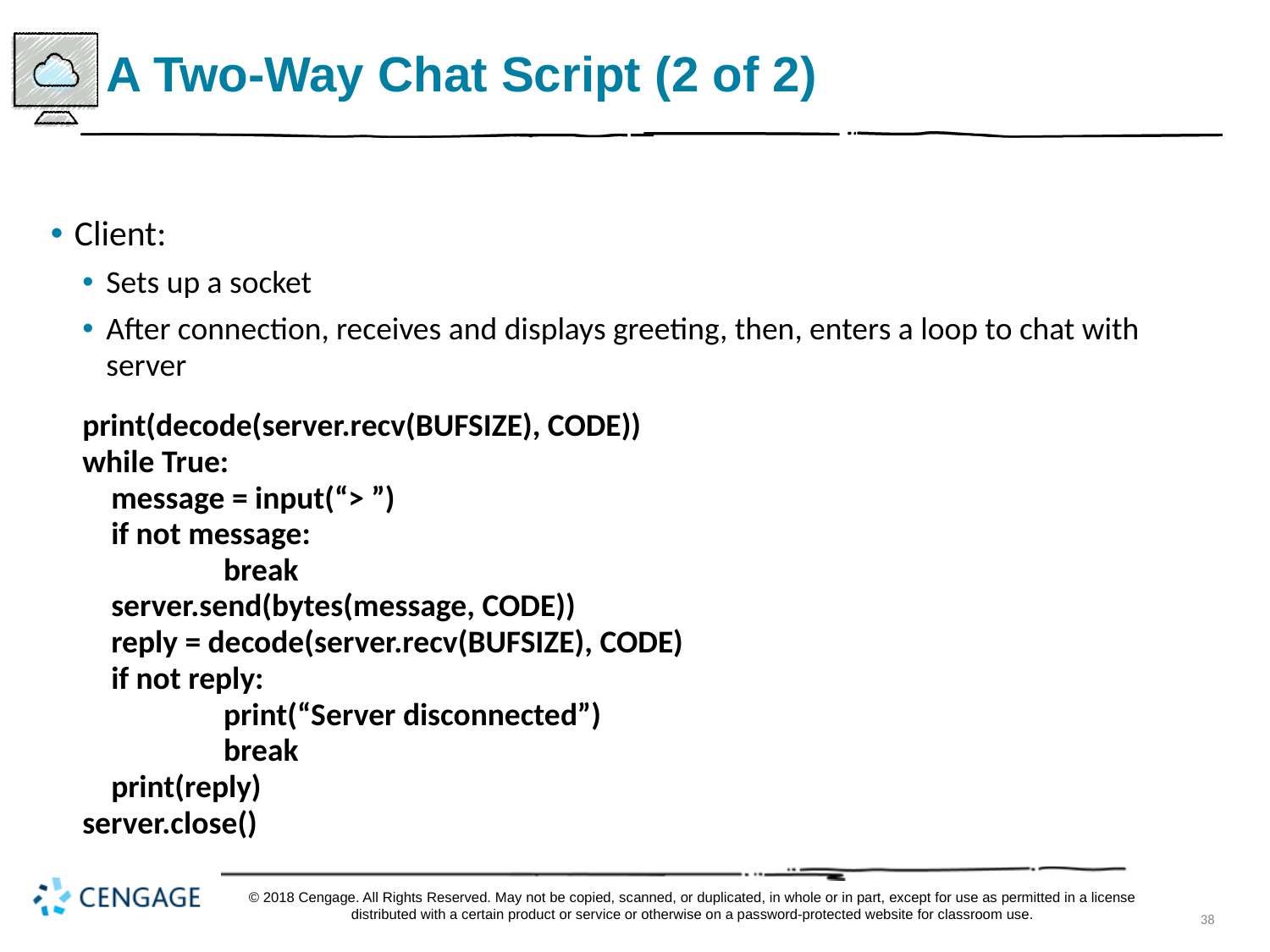

# A Two-Way Chat Script (2 of 2)
Client:
Sets up a socket
After connection, receives and displays greeting, then, enters a loop to chat with server
print(decode(server.recv(BUFSIZE), CODE))
while True:
    message = input(“> ”)
    if not message:
	  break
    server.send(bytes(message, CODE))
    reply = decode(server.recv(BUFSIZE), CODE)
    if not reply:
	  print(“Server disconnected”)
	  break
    print(reply)
server.close()
© 2018 Cengage. All Rights Reserved. May not be copied, scanned, or duplicated, in whole or in part, except for use as permitted in a license distributed with a certain product or service or otherwise on a password-protected website for classroom use.